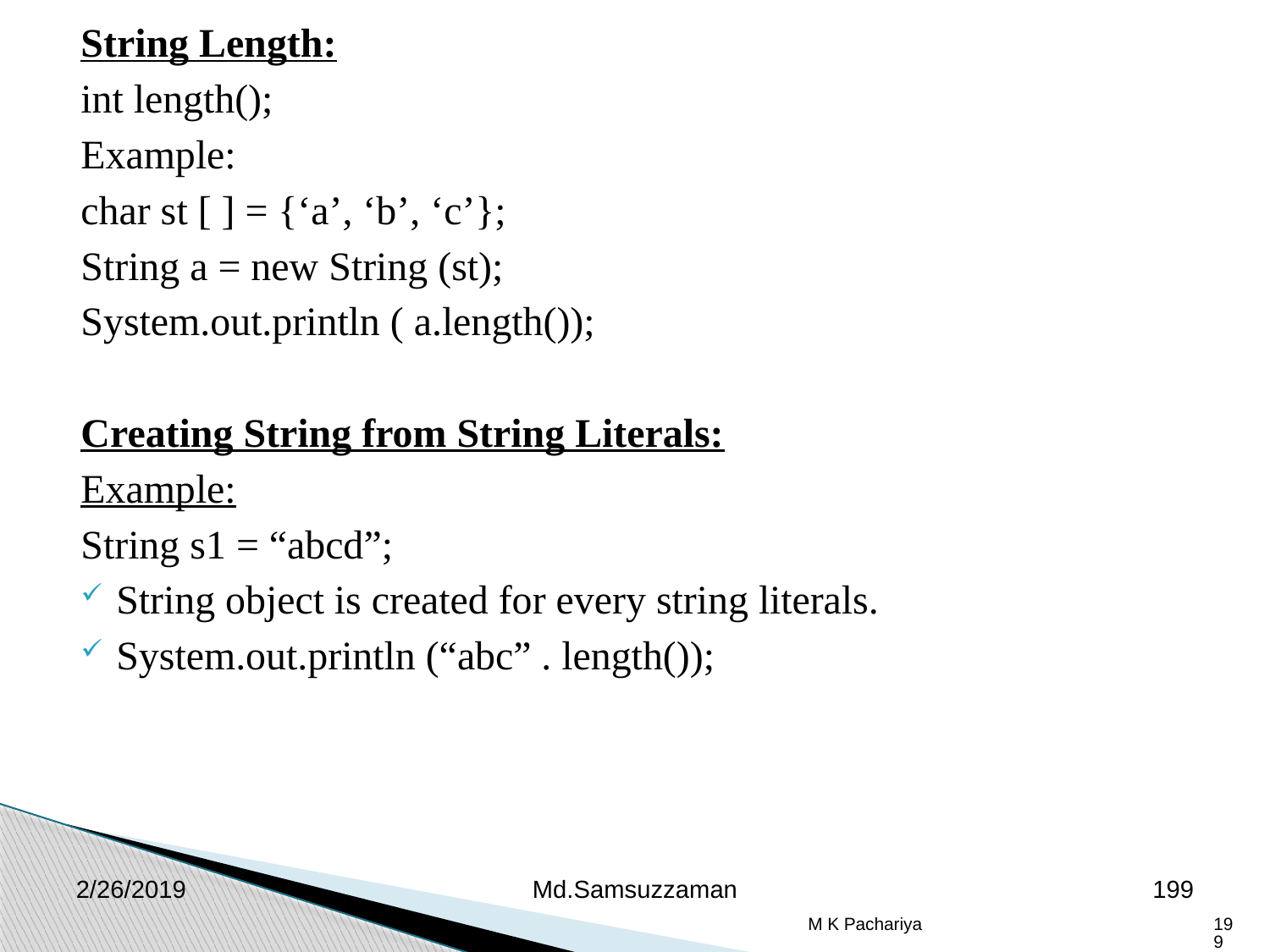

String Length:
int length();
Example:
char st [ ] = {‘a’, ‘b’, ‘c’};
String a = new String (st);
System.out.println ( a.length());

Creating String from String Literals:
Example:
String s1 = “abcd”;
String object is created for every string literals.
System.out.println (“abc” . length());

2/26/2019
Md.Samsuzzaman
199
M K Pachariya
199